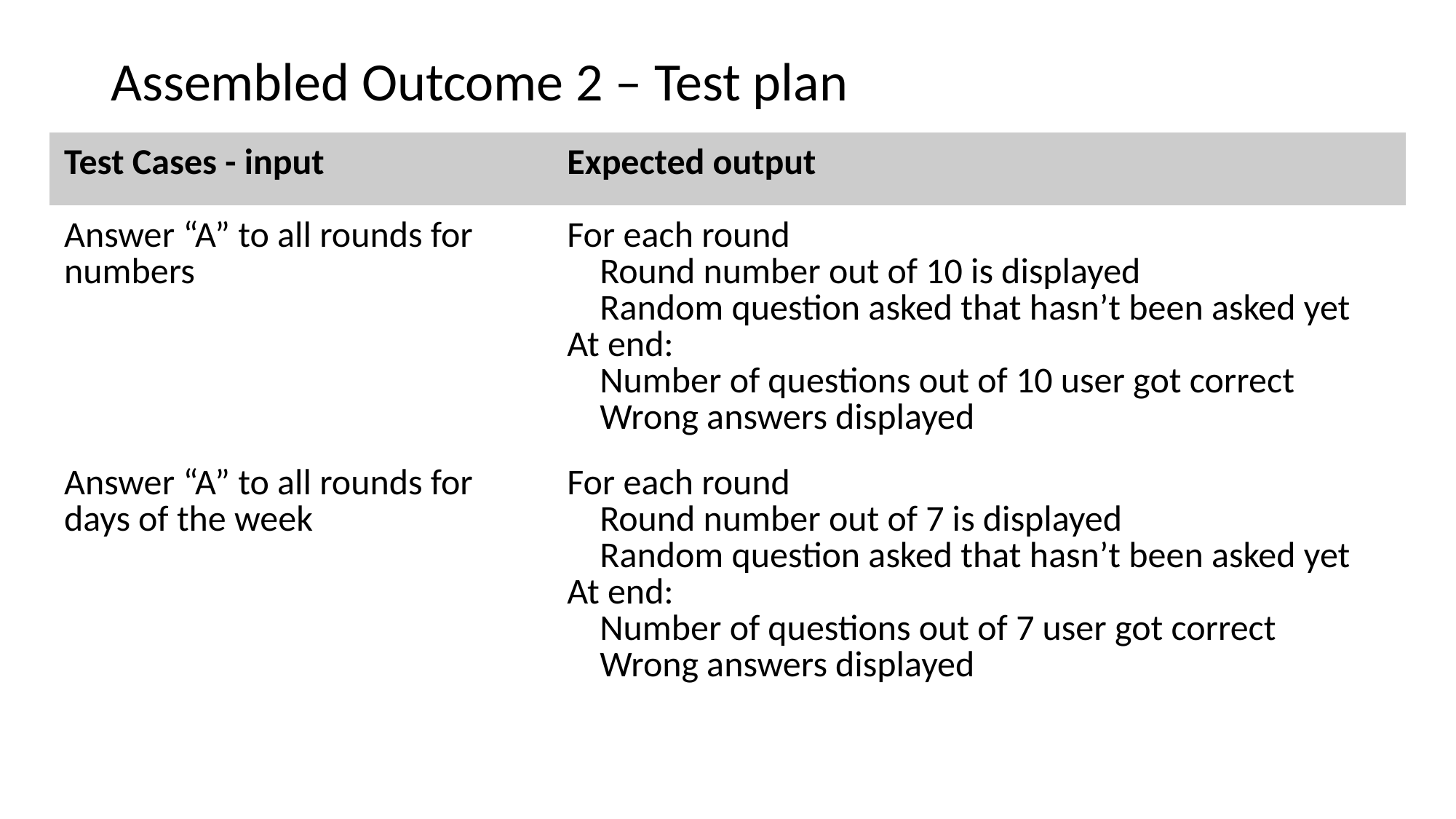

# Assembled Outcome 2 – Test plan
| Test Cases - input | Expected output |
| --- | --- |
| Answer “A” to all rounds for numbers | For each round Round number out of 10 is displayed Random question asked that hasn’t been asked yet At end: Number of questions out of 10 user got correct Wrong answers displayed |
| Answer “A” to all rounds for days of the week | For each round Round number out of 7 is displayed Random question asked that hasn’t been asked yet At end: Number of questions out of 7 user got correct Wrong answers displayed |